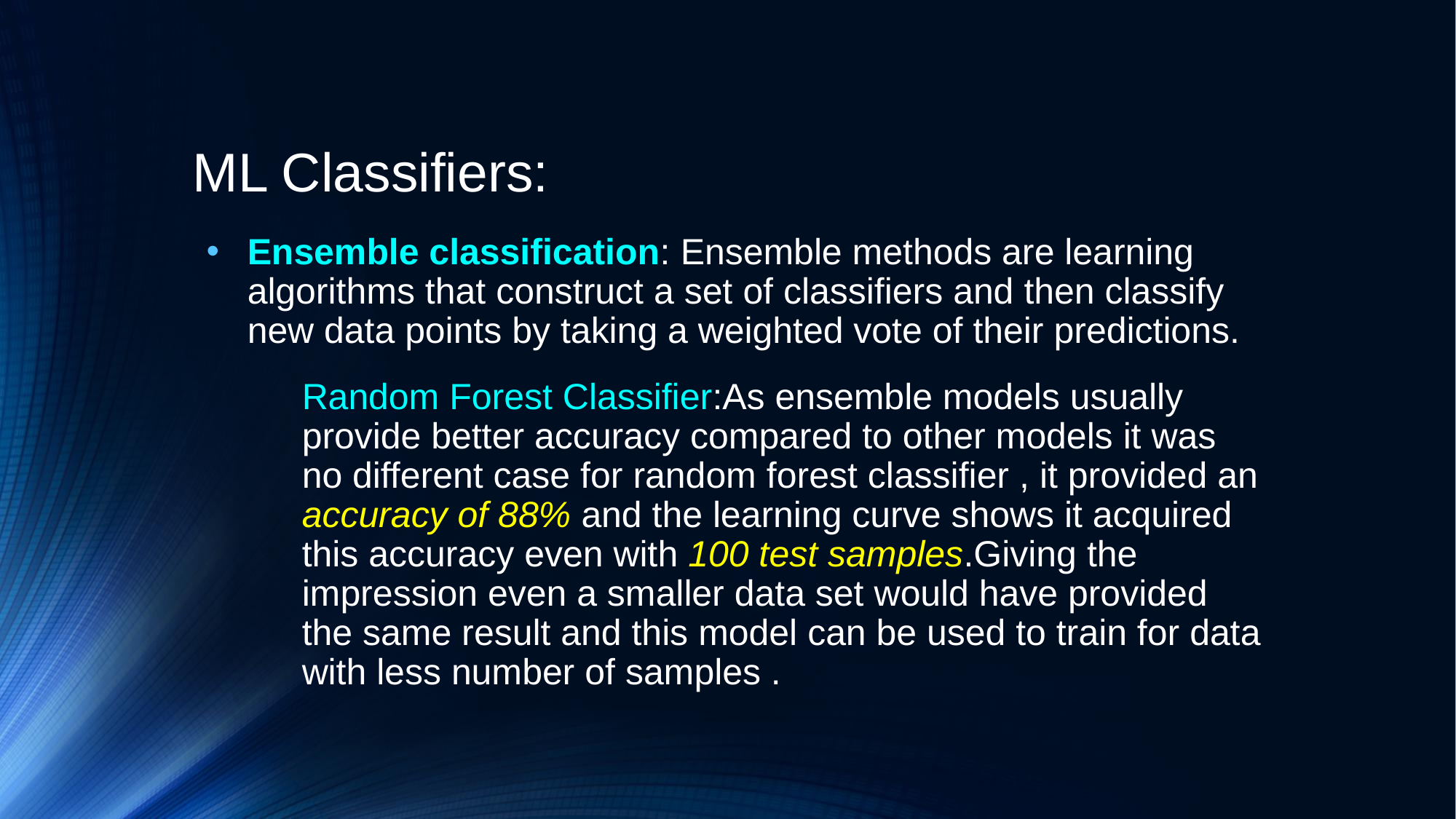

# ML Classifiers:
Ensemble classification: Ensemble methods are learning algorithms that construct a set of classifiers and then classify new data points by taking a weighted vote of their predictions.
Random Forest Classifier:As ensemble models usually provide better accuracy compared to other models it was no different case for random forest classifier , it provided an accuracy of 88% and the learning curve shows it acquired this accuracy even with 100 test samples.Giving the impression even a smaller data set would have provided the same result and this model can be used to train for data with less number of samples .